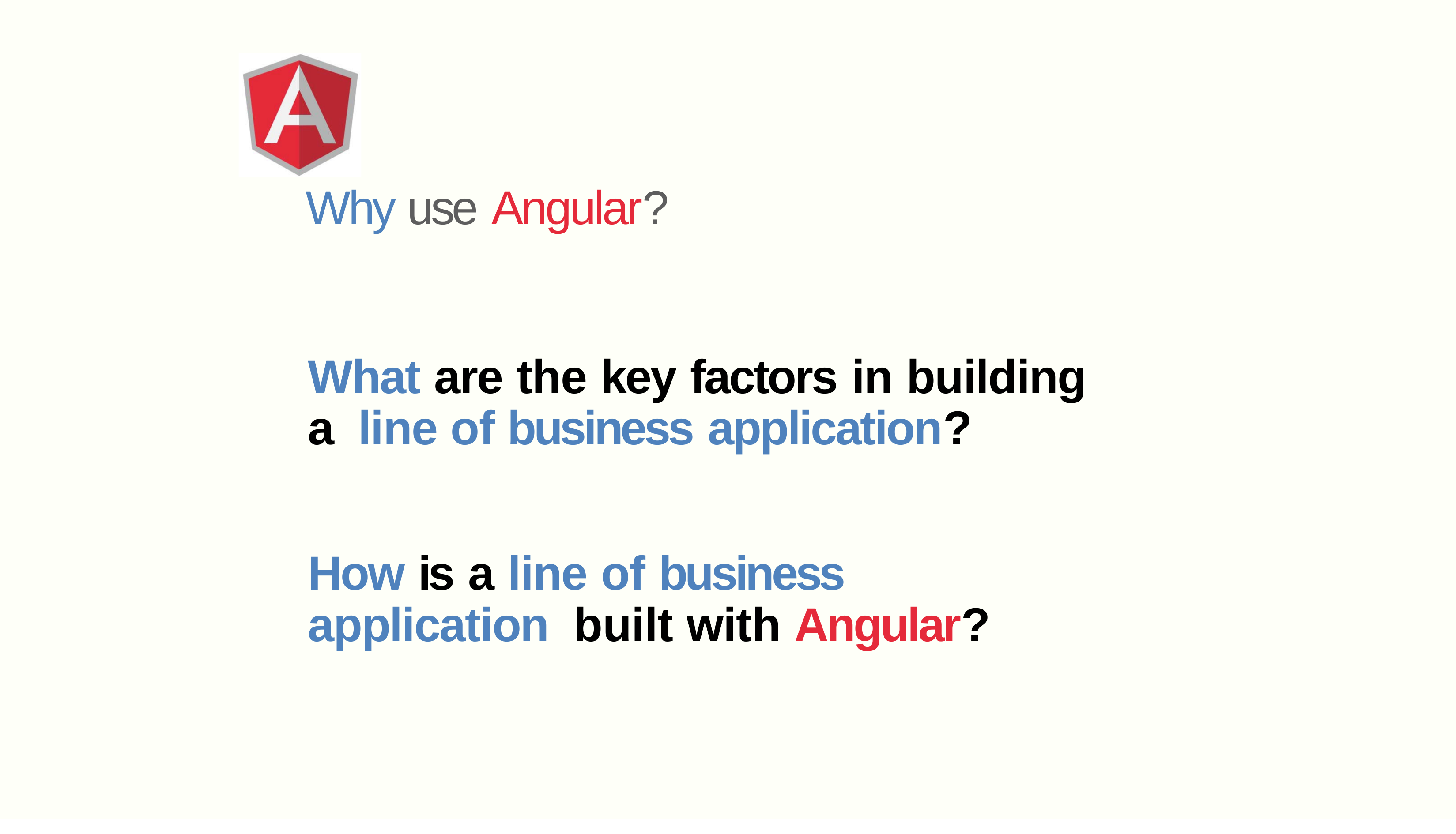

# Why use Angular?
What are the key factors in building a  line of business application?

How is a line of business application  built with Angular?